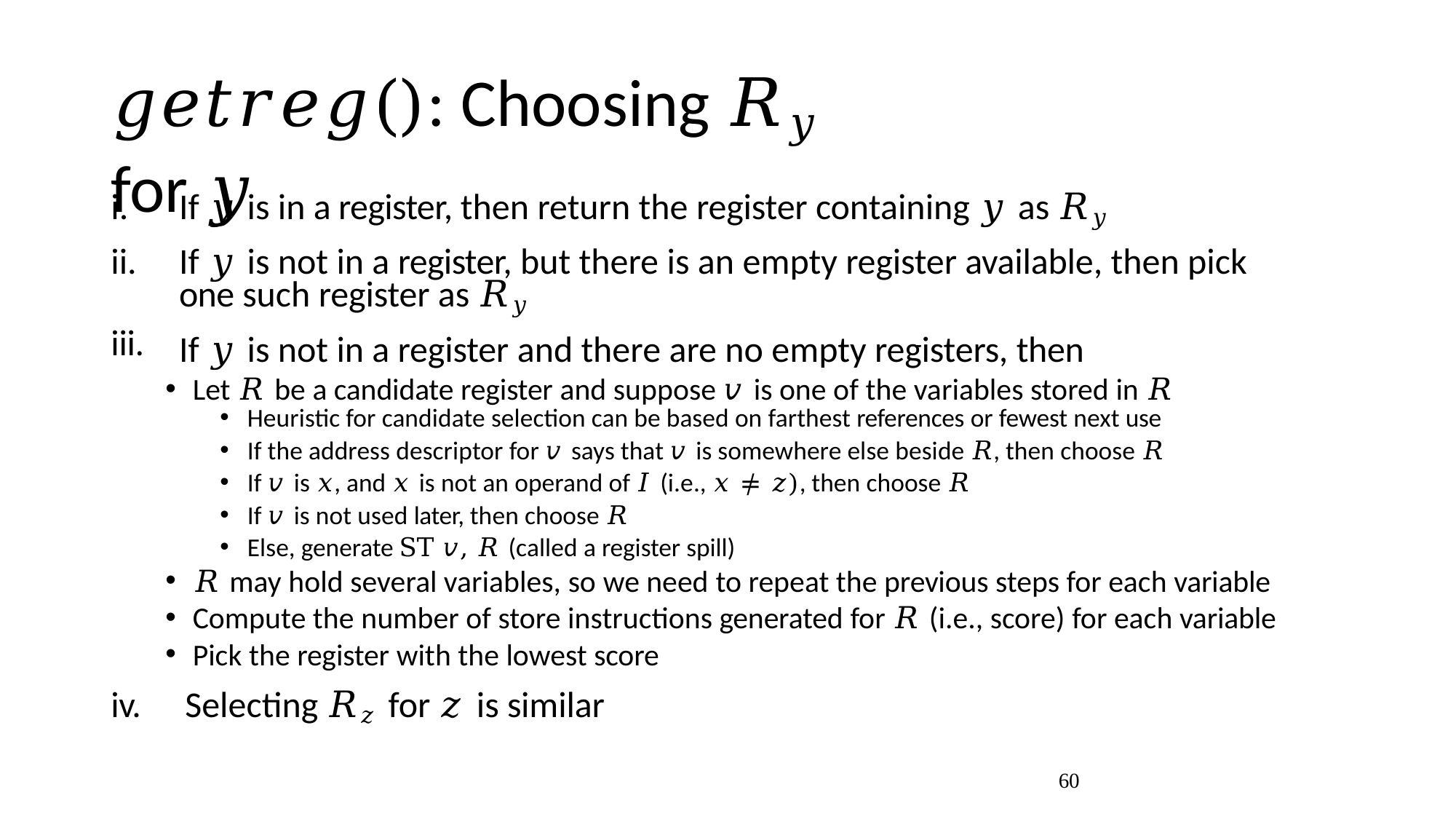

# 𝑔𝑒𝑡𝑟𝑒𝑔(): Choosing 𝑅𝑦	for 𝑦
If 𝑦 is in a register, then return the register containing 𝑦 as 𝑅𝑦
If 𝑦 is not in a register, but there is an empty register available, then pick one such register as 𝑅𝑦
If 𝑦 is not in a register and there are no empty registers, then
Let 𝑅 be a candidate register and suppose 𝑣 is one of the variables stored in 𝑅
iii.
Heuristic for candidate selection can be based on farthest references or fewest next use
If the address descriptor for 𝑣 says that 𝑣 is somewhere else beside 𝑅, then choose 𝑅
If 𝑣 is 𝑥, and 𝑥 is not an operand of 𝐼 (i.e., 𝑥 ≠ 𝑧), then choose 𝑅
If 𝑣 is not used later, then choose 𝑅
Else, generate ST 𝑣, 𝑅 (called a register spill)
𝑅 may hold several variables, so we need to repeat the previous steps for each variable
Compute the number of store instructions generated for 𝑅 (i.e., score) for each variable
Pick the register with the lowest score
iv.	Selecting 𝑅𝑧 for 𝑧 is similar
60